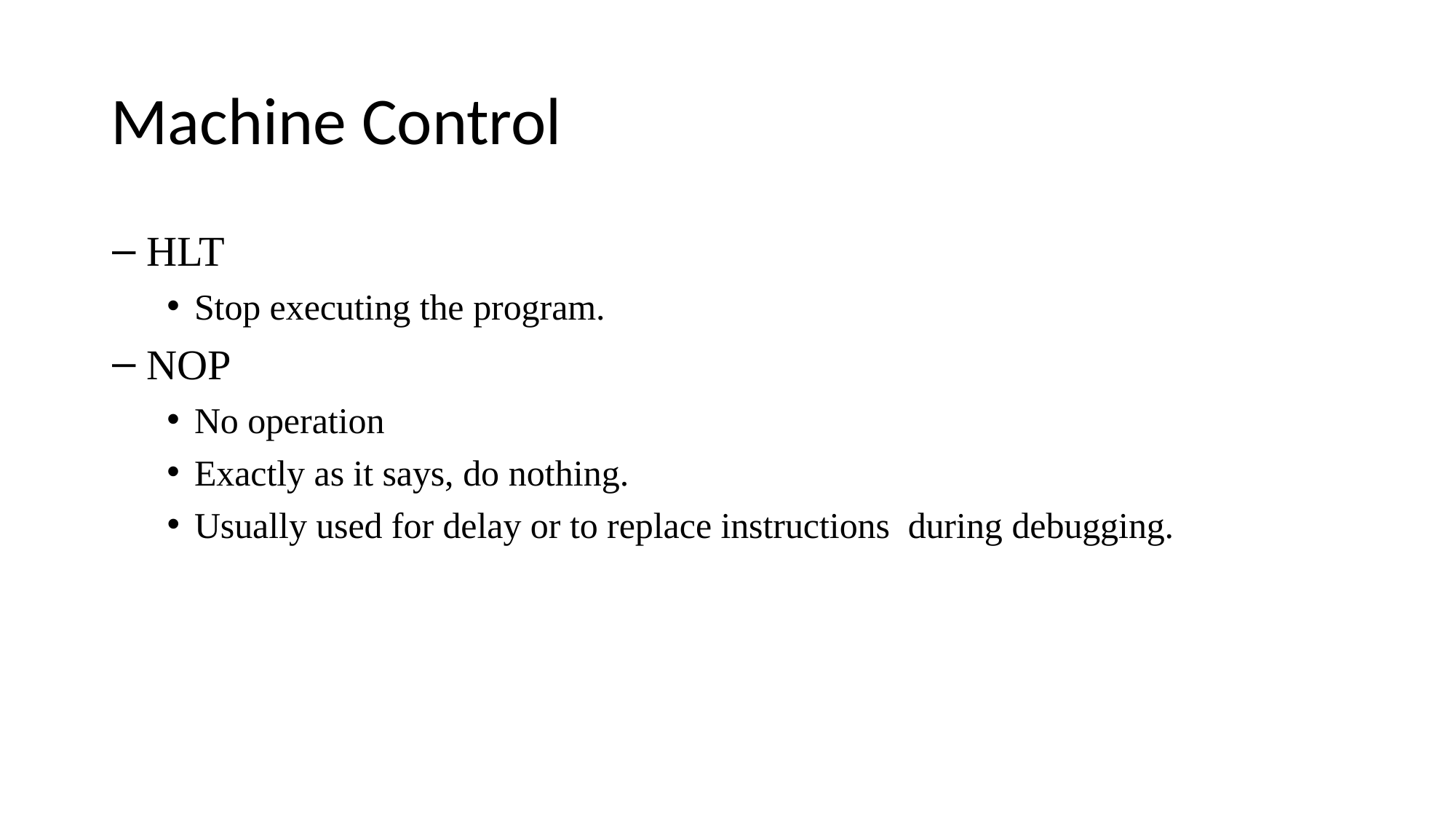

# Machine Control
HLT
Stop executing the program.
NOP
No operation
Exactly as it says, do nothing.
Usually used for delay or to replace instructions  during debugging.